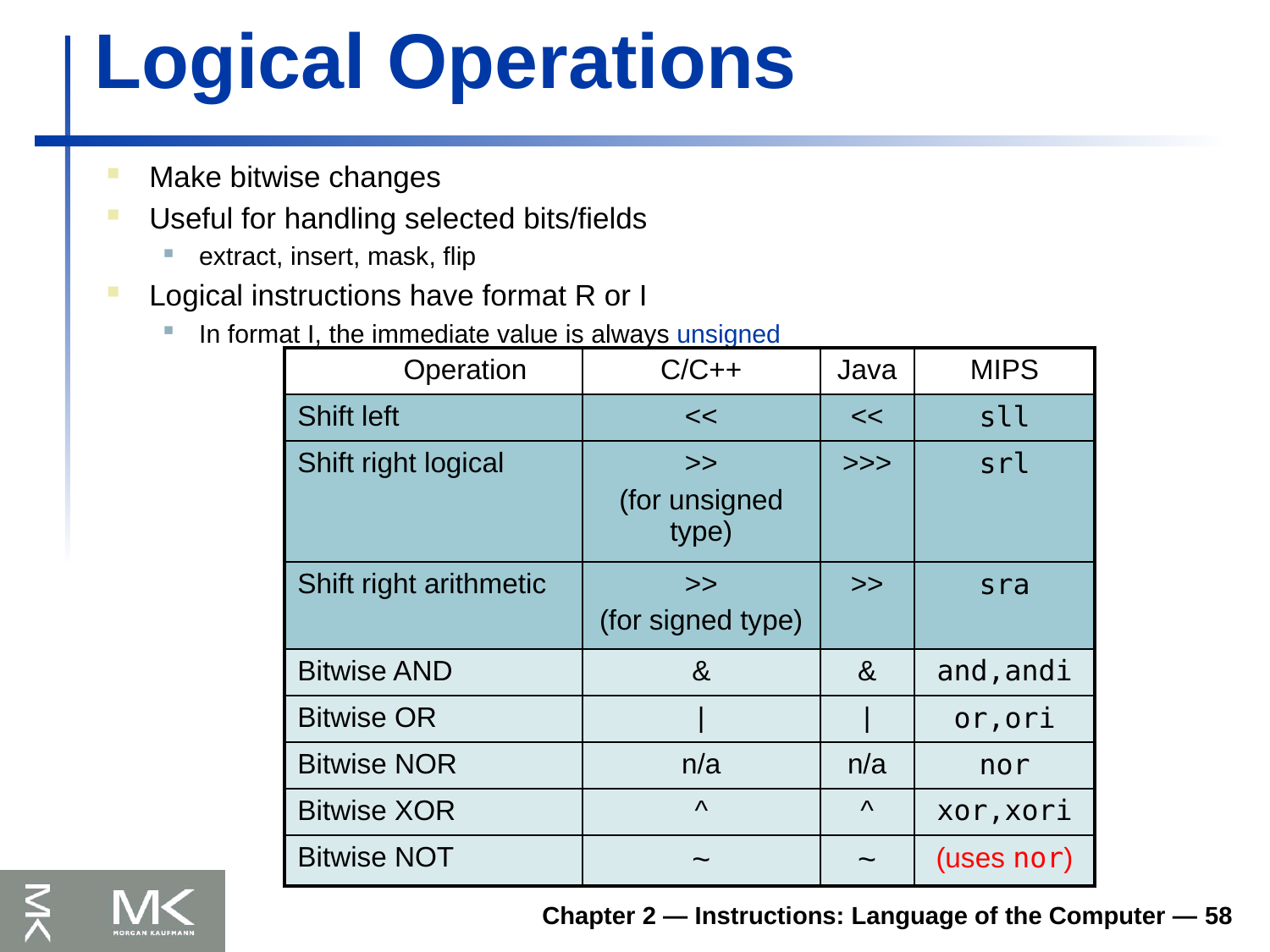

# Logical Operations

Make bitwise changes
Useful for handling selected bits/fields
extract, insert, mask, flip
Logical instructions have format R or I
In format I, the immediate value is always unsigned

| Operation | C/C++ | Java | MIPS |
| --- | --- | --- | --- |
| Shift left | << | << | sll |
| Shift right logical | >> (for unsigned type) | >>> | srl |
| Shift right arithmetic | >> (for signed type) | >> | sra |
| Bitwise AND | & | & | and,andi |
| Bitwise OR | | | | | or,ori |
| Bitwise NOR | n/a | n/a | nor |
| Bitwise XOR | ^ | ^ | xor,xori |
| Bitwise NOT | ~ | ~ | (uses nor) |
Chapter 2 — Instructions: Language of the Computer — 58